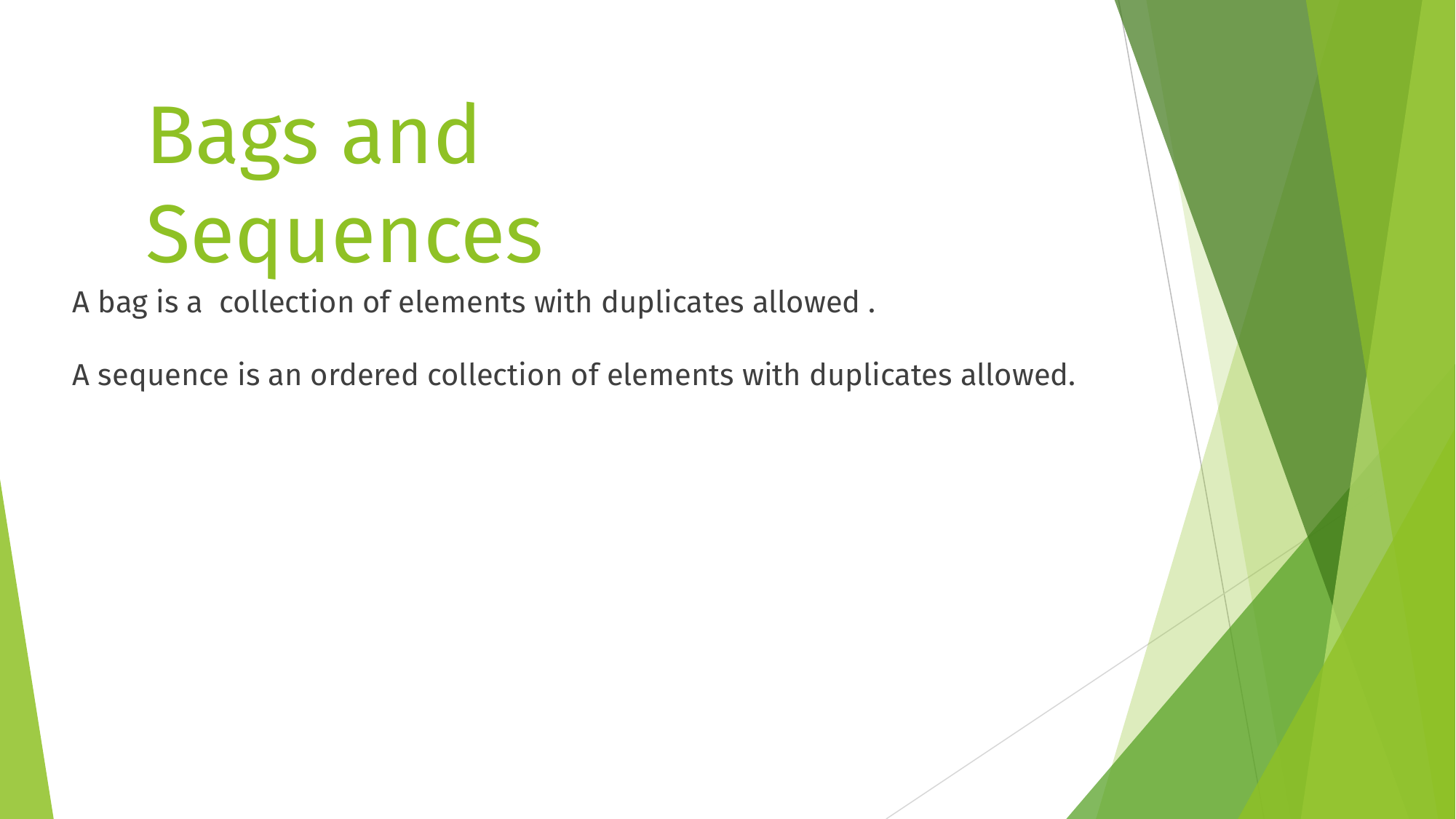

# Bags and Sequences
A bag is a  collection of elements with duplicates allowed .

A sequence is an ordered collection of elements with duplicates allowed.